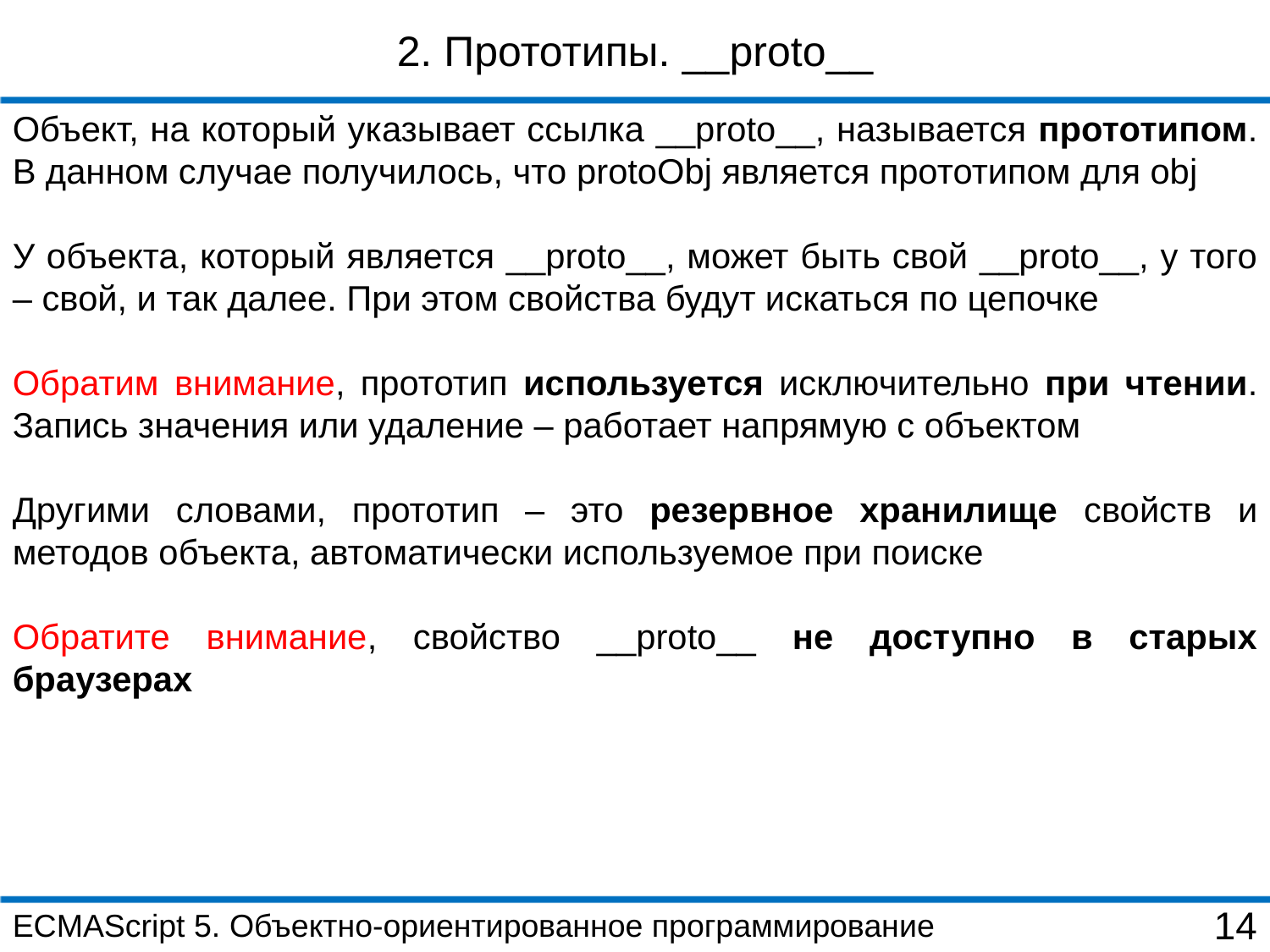

2. Прототипы. __proto__
Объект, на который указывает ссылка __proto__, называется прототипом. В данном случае получилось, что protoObj является прототипом для obj

У объекта, который является __proto__, может быть свой __proto__, у того – свой, и так далее. При этом свойства будут искаться по цепочке

Обратим внимание, прототип используется исключительно при чтении. Запись значения или удаление – работает напрямую с объектом

Другими словами, прототип – это резервное хранилище свойств и методов объекта, автоматически используемое при поиске

Обратите внимание, свойство __proto__ не доступно в старых браузерах
ECMAScript 5. Объектно-ориентированное программирование
14